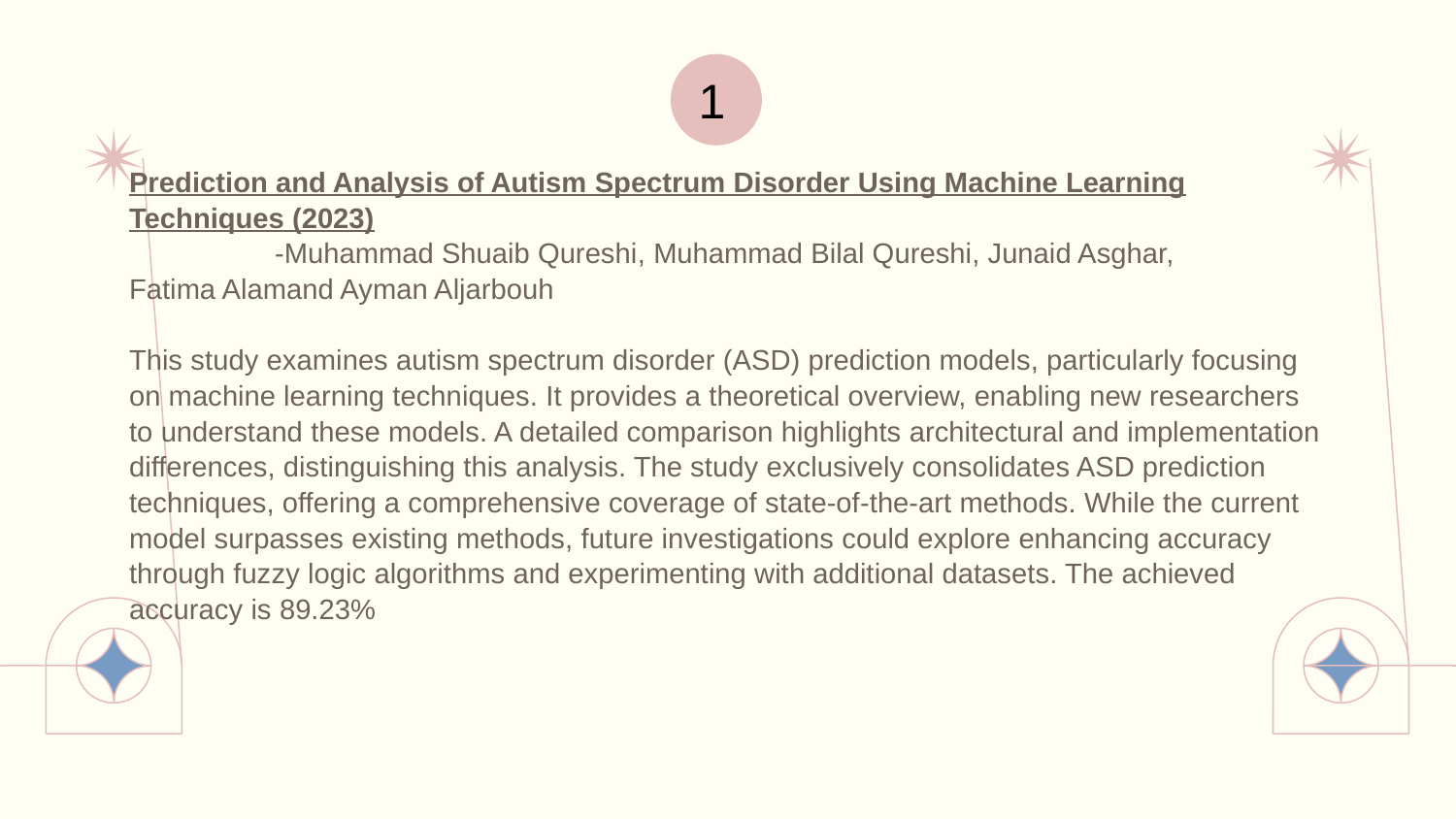

1
# Prediction and Analysis of Autism Spectrum Disorder Using Machine Learning Techniques (2023) -Muhammad Shuaib Qureshi, Muhammad Bilal Qureshi, Junaid Asghar, 	Fatima Alamand Ayman Aljarbouh This study examines autism spectrum disorder (ASD) prediction models, particularly focusing on machine learning techniques. It provides a theoretical overview, enabling new researchers to understand these models. A detailed comparison highlights architectural and implementation differences, distinguishing this analysis. The study exclusively consolidates ASD prediction techniques, offering a comprehensive coverage of state-of-the-art methods. While the current model surpasses existing methods, future investigations could explore enhancing accuracy through fuzzy logic algorithms and experimenting with additional datasets. The achieved accuracy is 89.23%